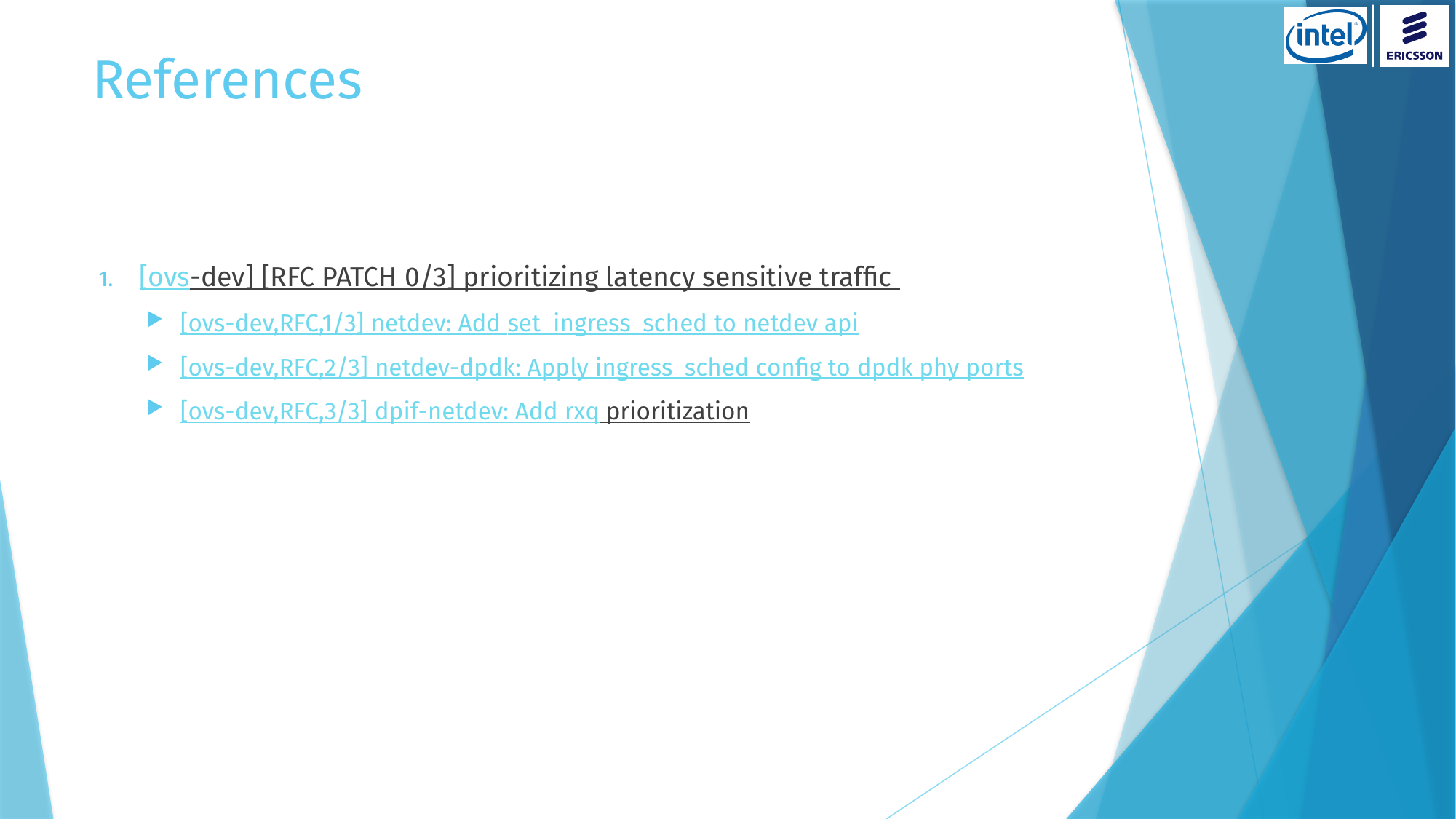

# References

[ovs-dev] [RFC PATCH 0/3] prioritizing latency sensitive traffic
[ovs-dev,RFC,1/3] netdev: Add set_ingress_sched to netdev api
[ovs-dev,RFC,2/3] netdev-dpdk: Apply ingress_sched config to dpdk phy ports
[ovs-dev,RFC,3/3] dpif-netdev: Add rxq prioritization